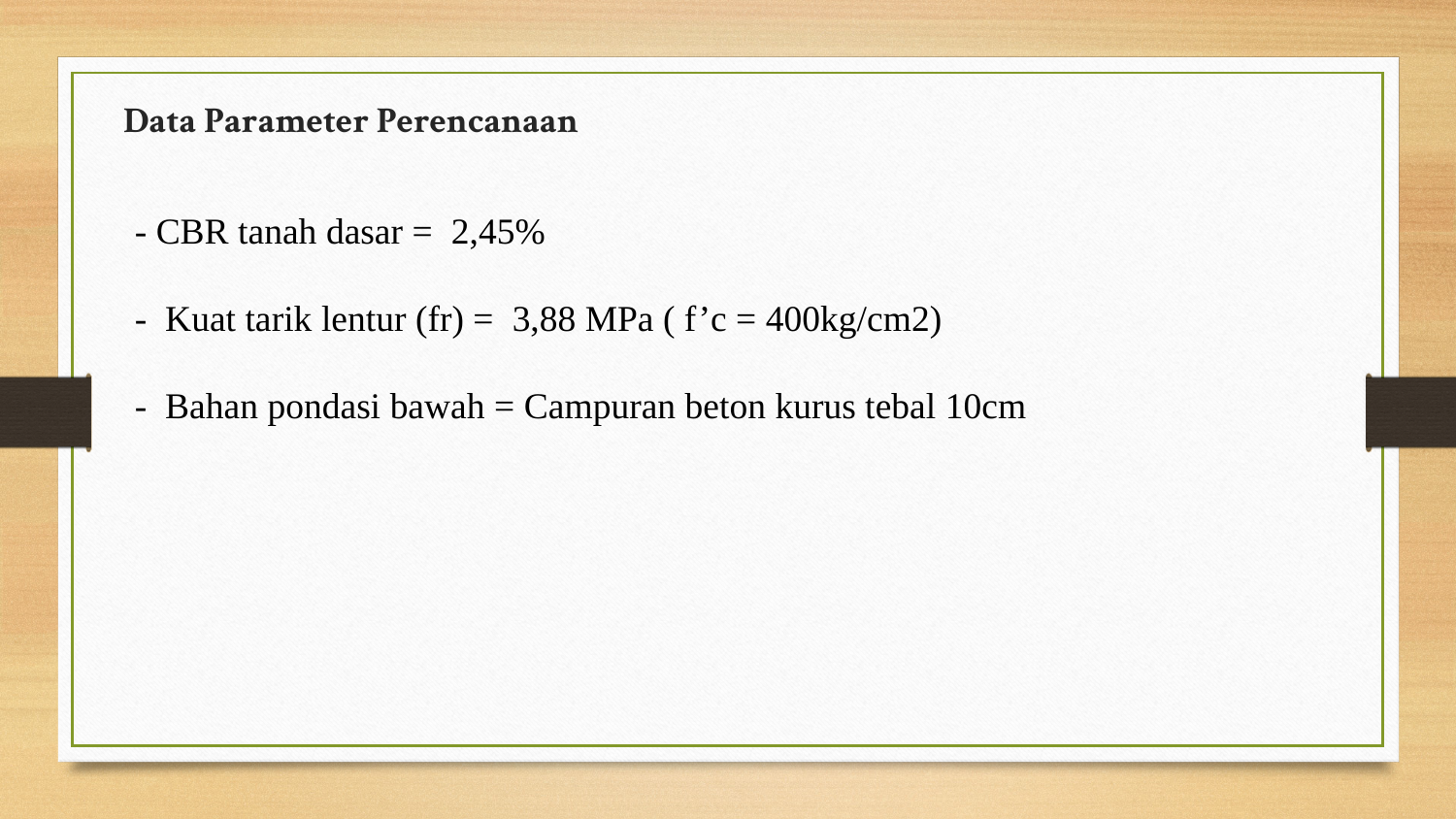

Data Parameter Perencanaan
- CBR tanah dasar =  2,45%
-  Kuat tarik lentur (fr) =  3,88 MPa ( f’c = 400kg/cm2)
-  Bahan pondasi bawah = Campuran beton kurus tebal 10cm